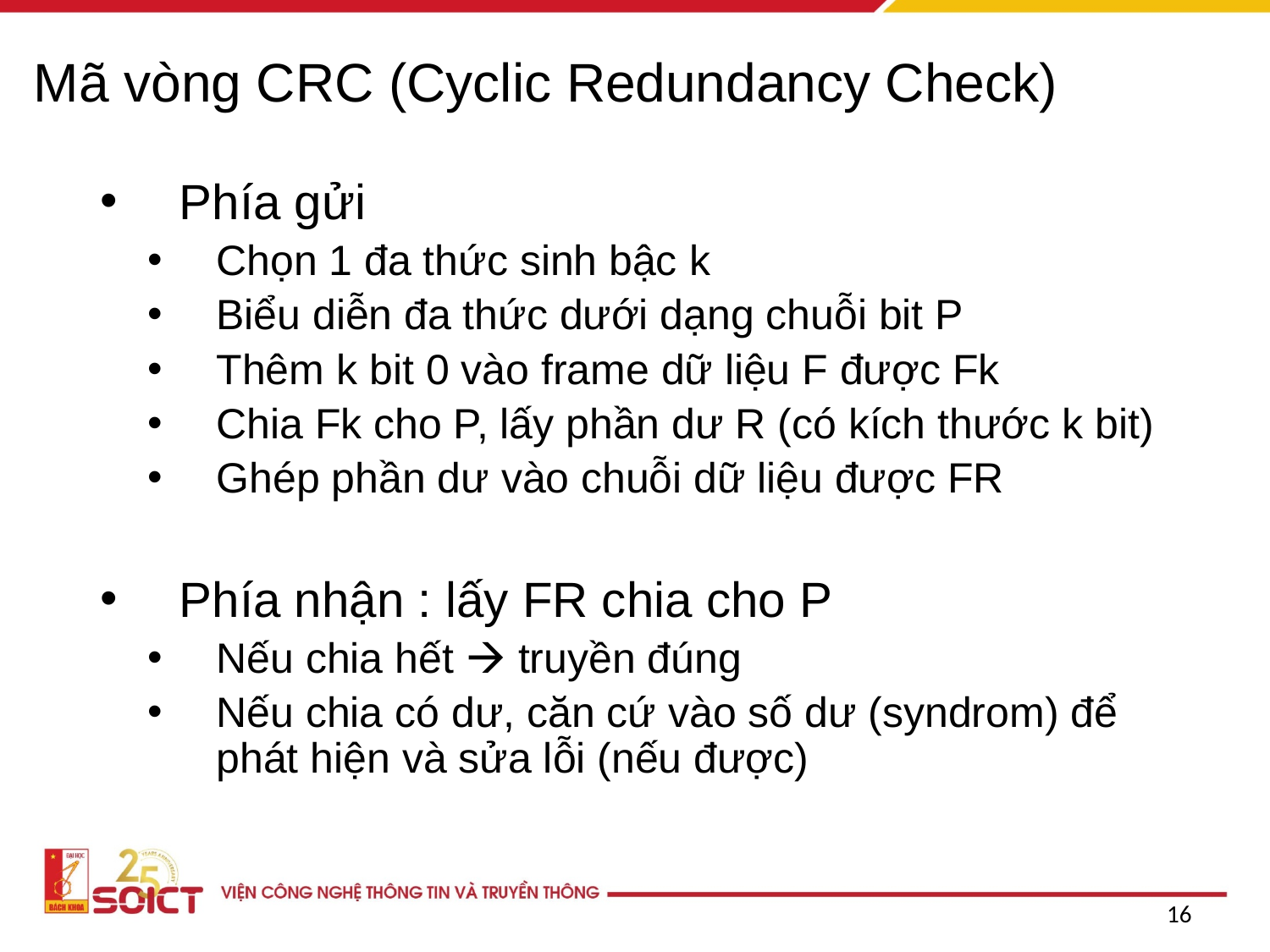

# Mã vòng CRC (Cyclic Redundancy Check)
Phía gửi
Chọn 1 đa thức sinh bậc k
Biểu diễn đa thức dưới dạng chuỗi bit P
Thêm k bit 0 vào frame dữ liệu F được Fk
Chia Fk cho P, lấy phần dư R (có kích thước k bit)
Ghép phần dư vào chuỗi dữ liệu được FR

Phía nhận : lấy FR chia cho P
Nếu chia hết 🡪 truyền đúng
Nếu chia có dư, căn cứ vào số dư (syndrom) để phát hiện và sửa lỗi (nếu được)

16